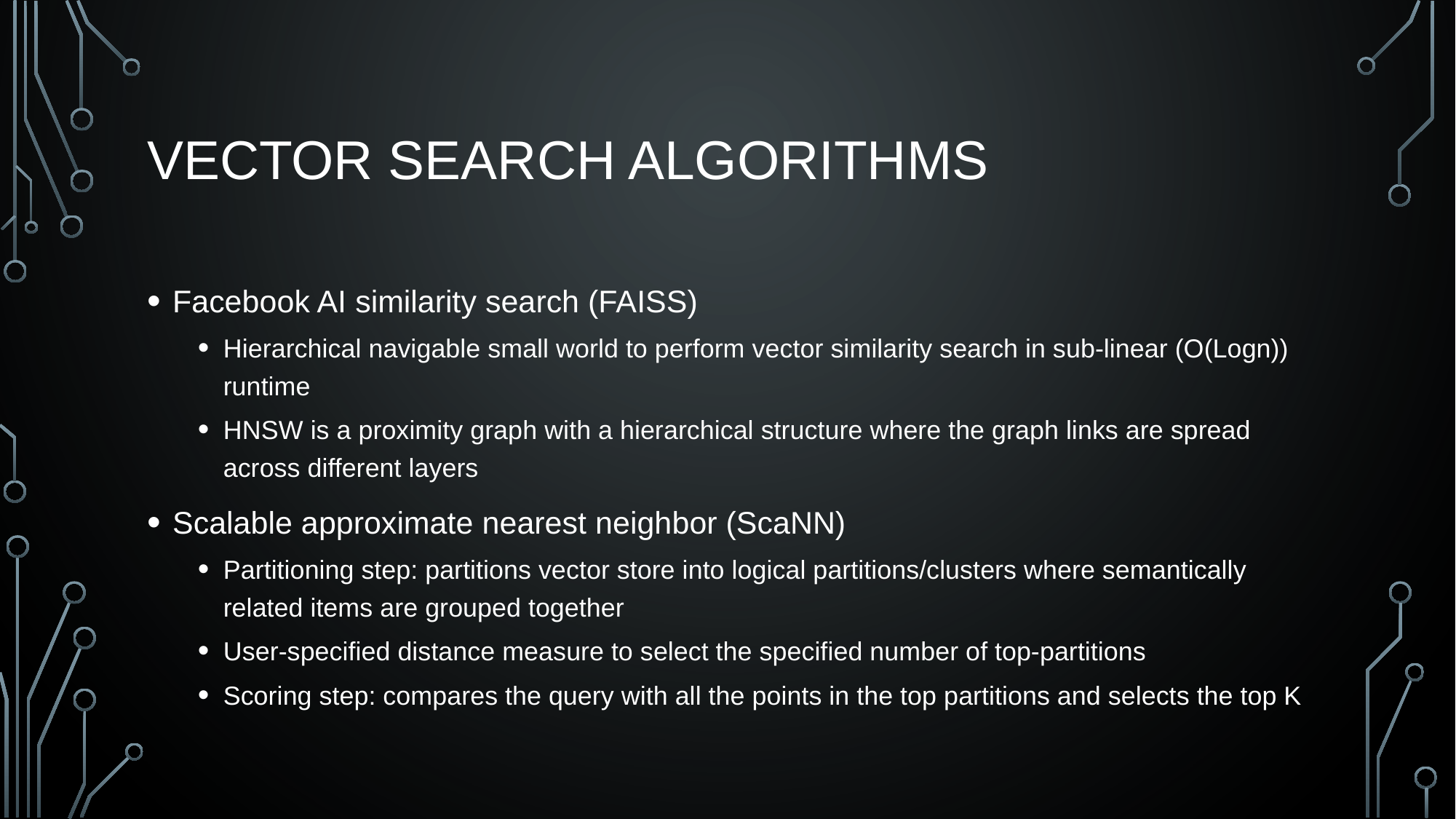

# Vector Search Algorithms
Facebook AI similarity search (FAISS)
Hierarchical navigable small world to perform vector similarity search in sub-linear (O(Logn)) runtime
HNSW is a proximity graph with a hierarchical structure where the graph links are spread across different layers
Scalable approximate nearest neighbor (ScaNN)
Partitioning step: partitions vector store into logical partitions/clusters where semantically related items are grouped together
User-specified distance measure to select the specified number of top-partitions
Scoring step: compares the query with all the points in the top partitions and selects the top K